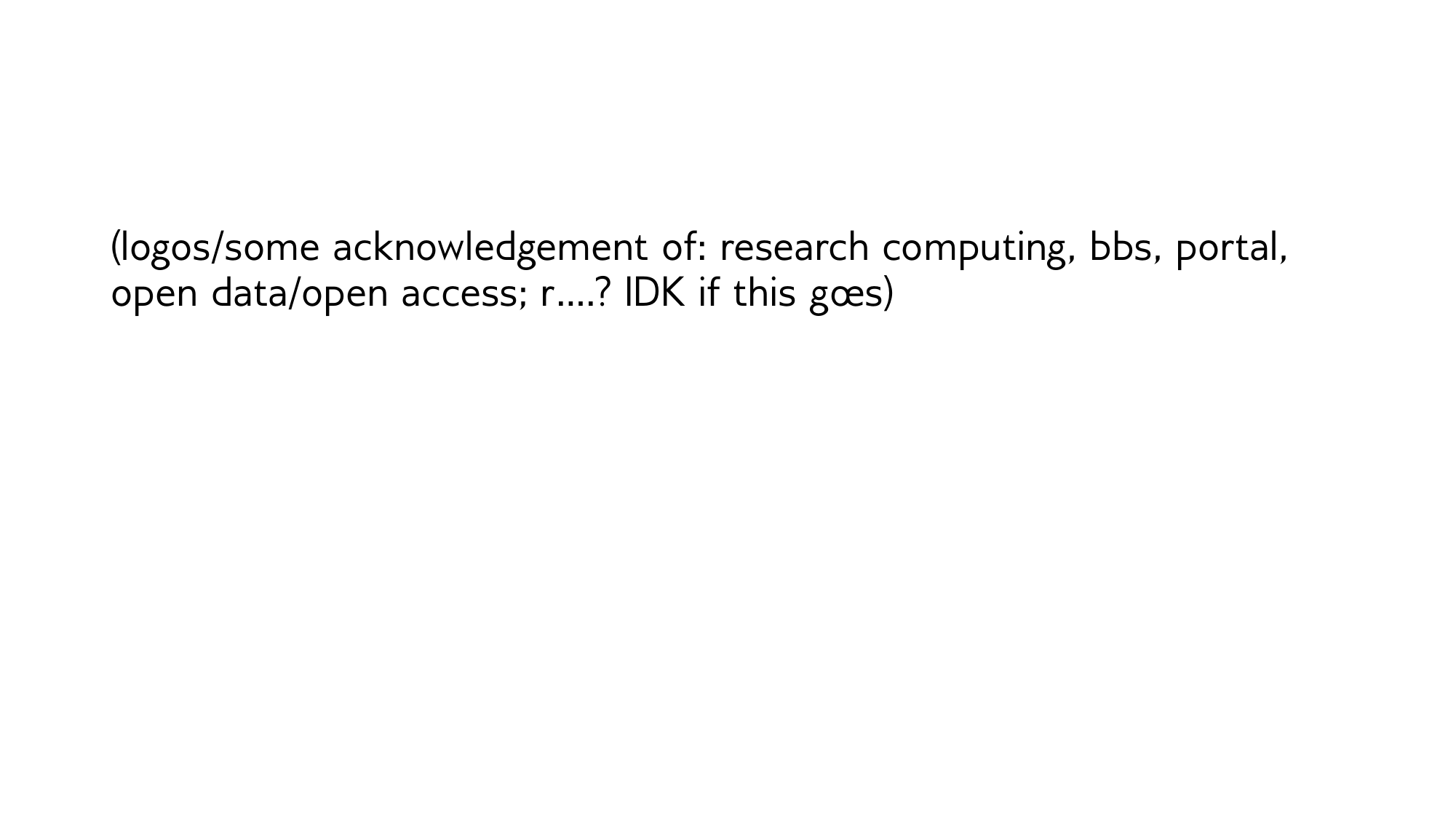

(logos/some acknowledgement of: research computing, bbs, portal, open data/open access; r….? IDK if this goes)